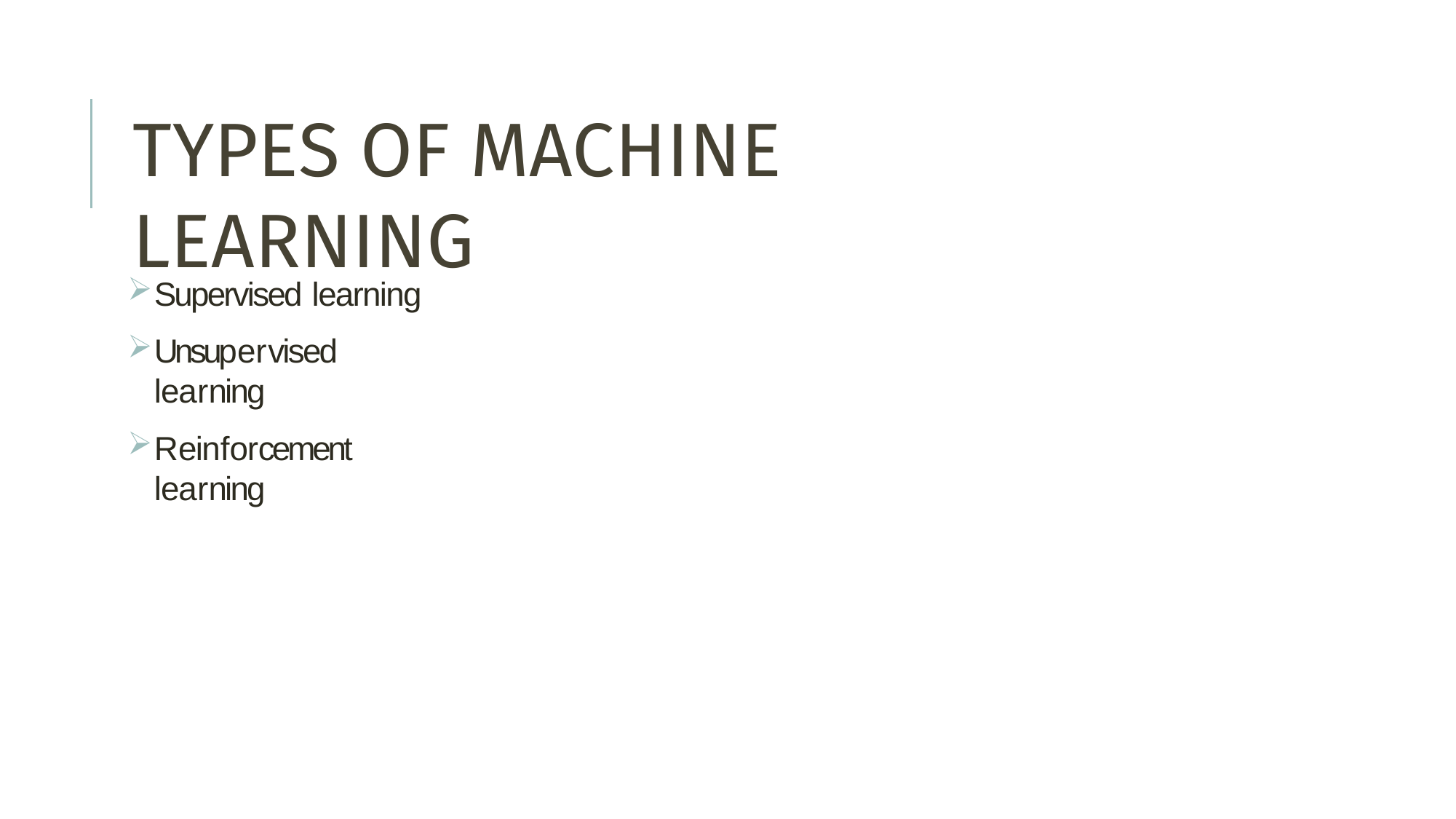

# TYPES OF MACHINE LEARNING
Supervised learning
Unsupervised learning
Reinforcement learning